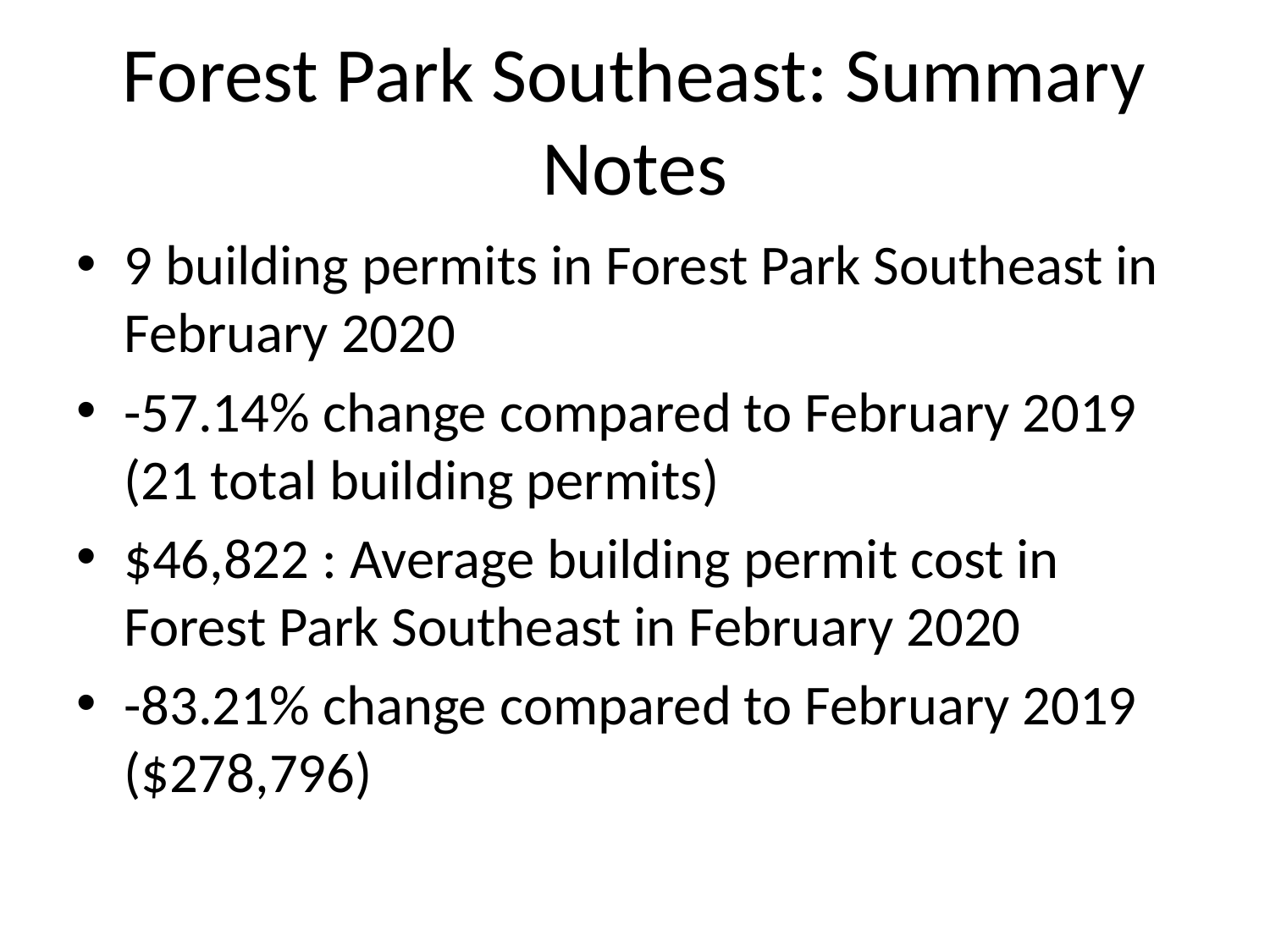

# Forest Park Southeast: Summary Notes
9 building permits in Forest Park Southeast in February 2020
-57.14% change compared to February 2019 (21 total building permits)
$46,822 : Average building permit cost in Forest Park Southeast in February 2020
-83.21% change compared to February 2019 ($278,796)